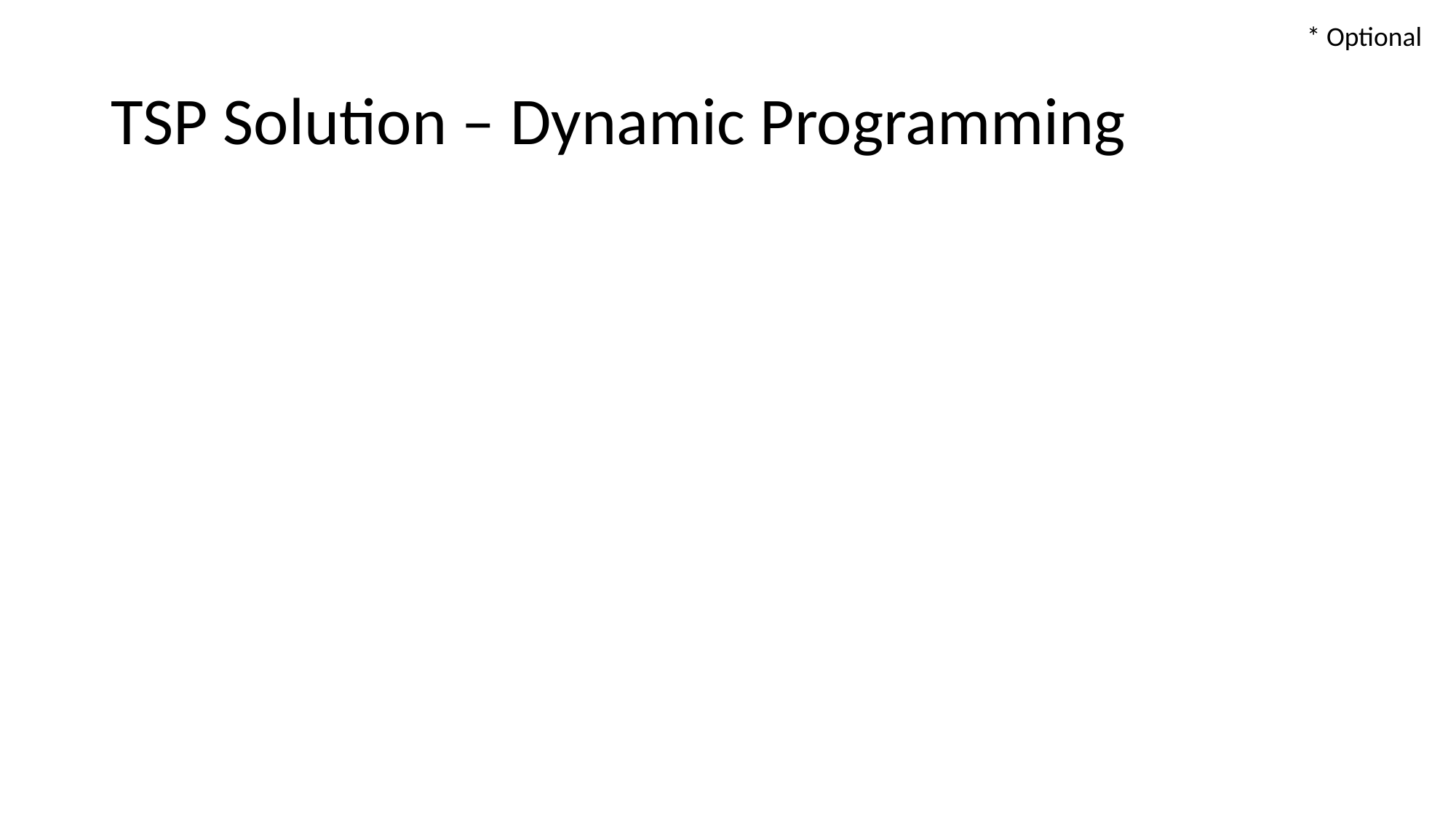

* Optional
# TSP Solution – Dynamic Programming